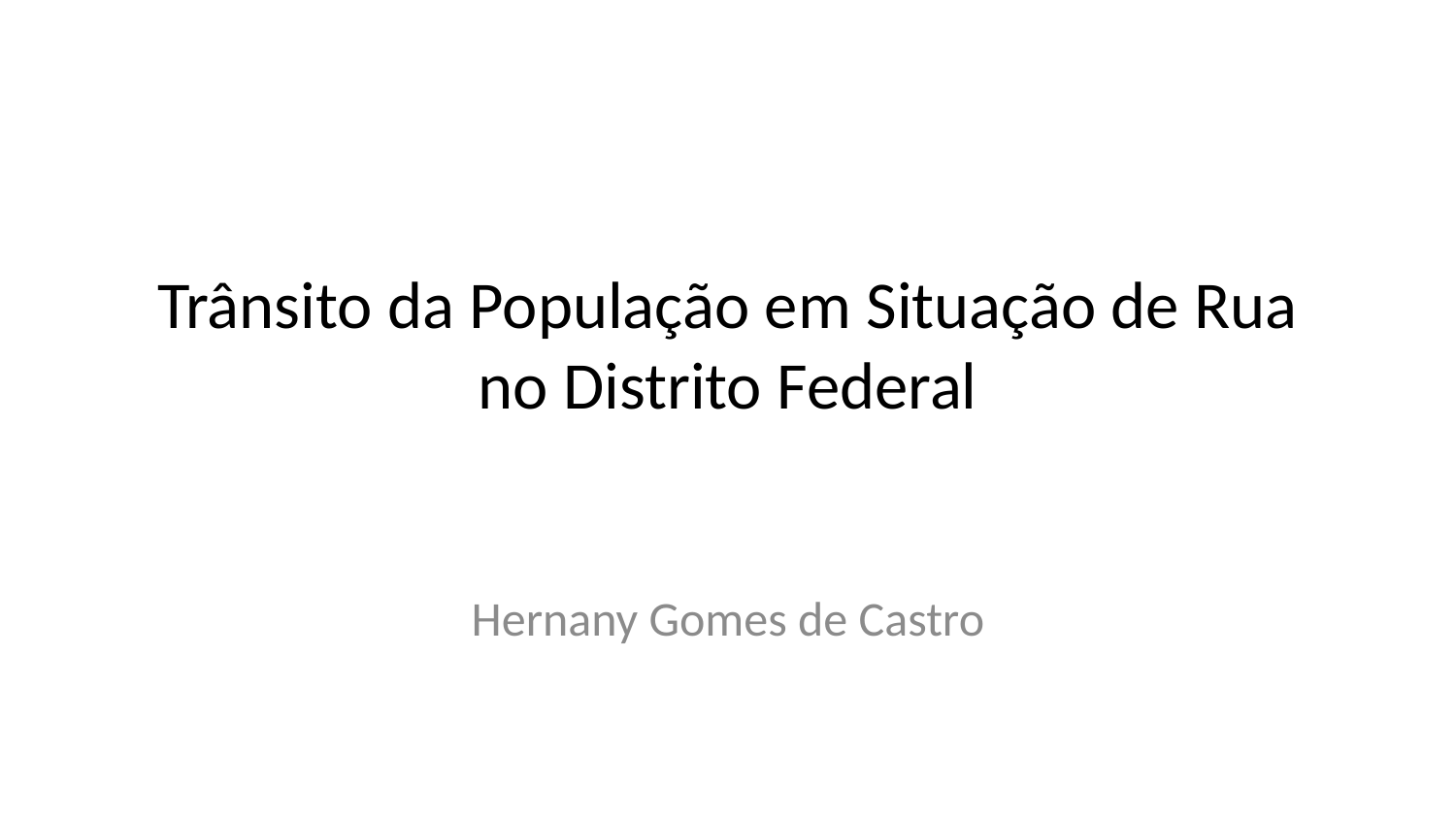

# Trânsito da População em Situação de Rua no Distrito Federal
Hernany Gomes de Castro